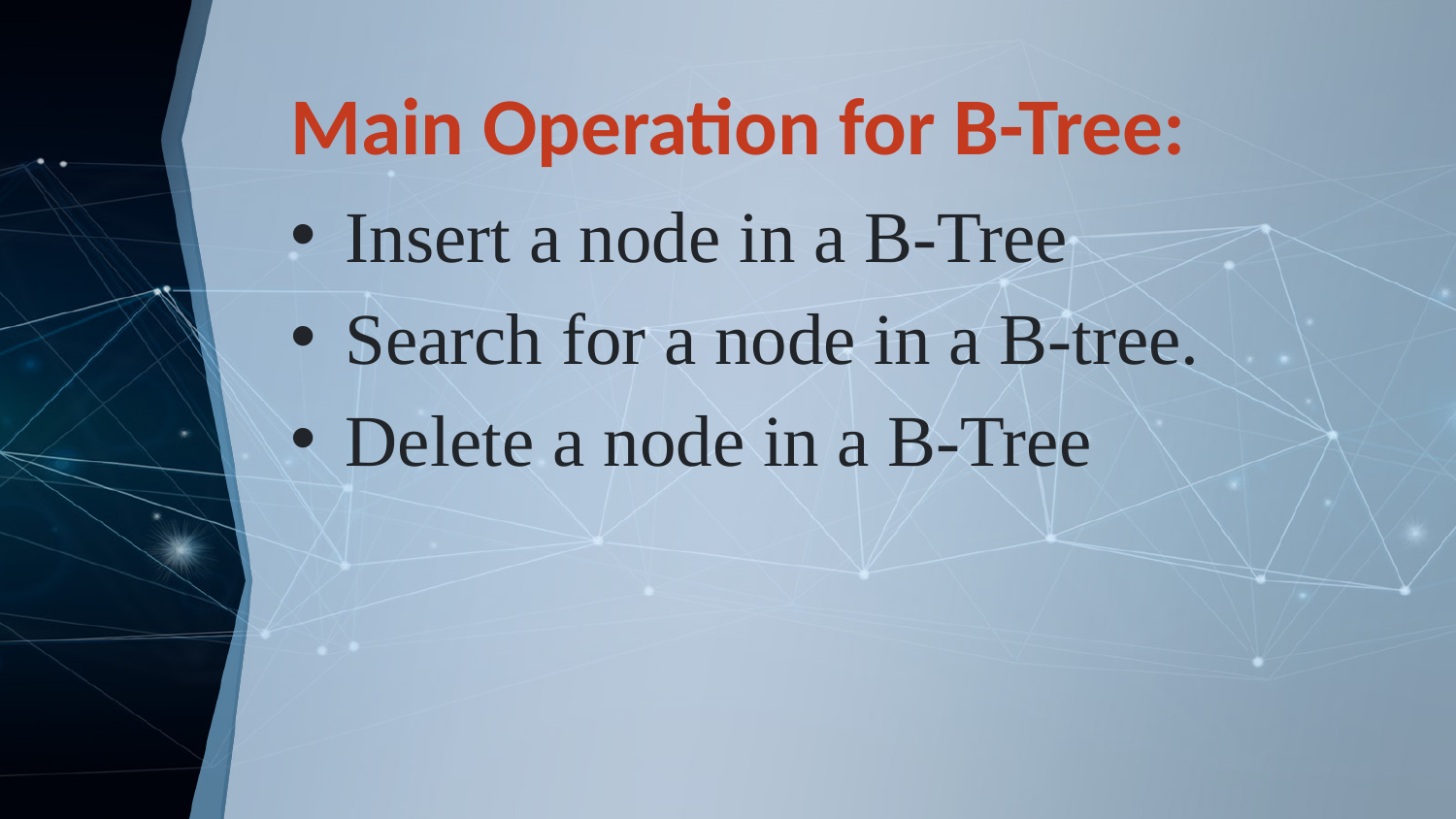

# Main Operation for B-Tree:
Insert a node in a B-Tree
Search for a node in a B-tree.
Delete a node in a B-Tree